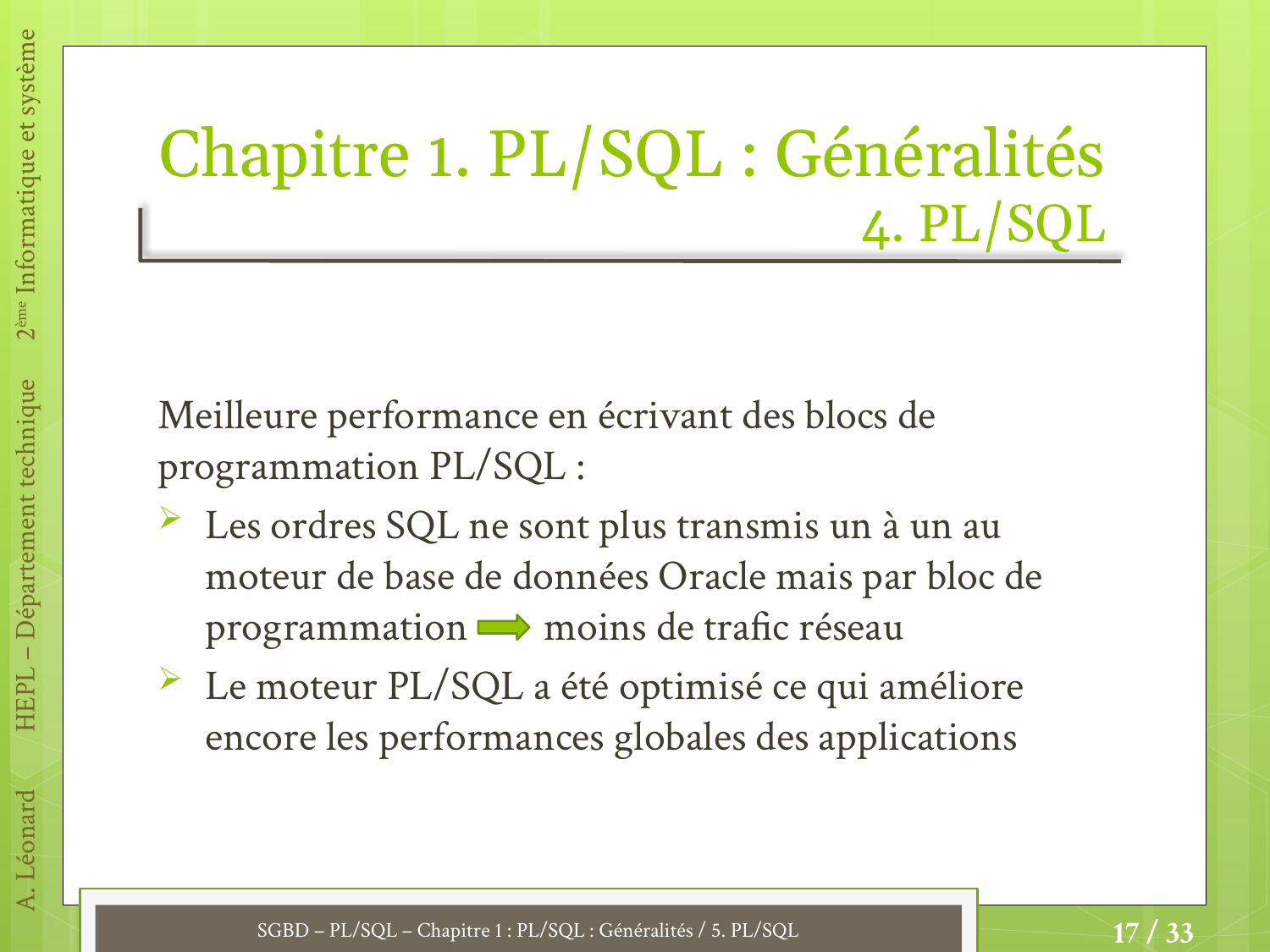

# Chapitre 1. PL/SQL : Généralités 4. PL/SQL
Meilleure performance en écrivant des blocs de programmation PL/SQL :
Les ordres SQL ne sont plus transmis un à un au moteur de base de données Oracle mais par bloc de programmation        moins de trafic réseau
Le moteur PL/SQL a été optimisé ce qui améliore encore les performances globales des applications

SGBD – PL/SQL – Chapitre 1 : PL/SQL : Généralités / 5. PL/SQL